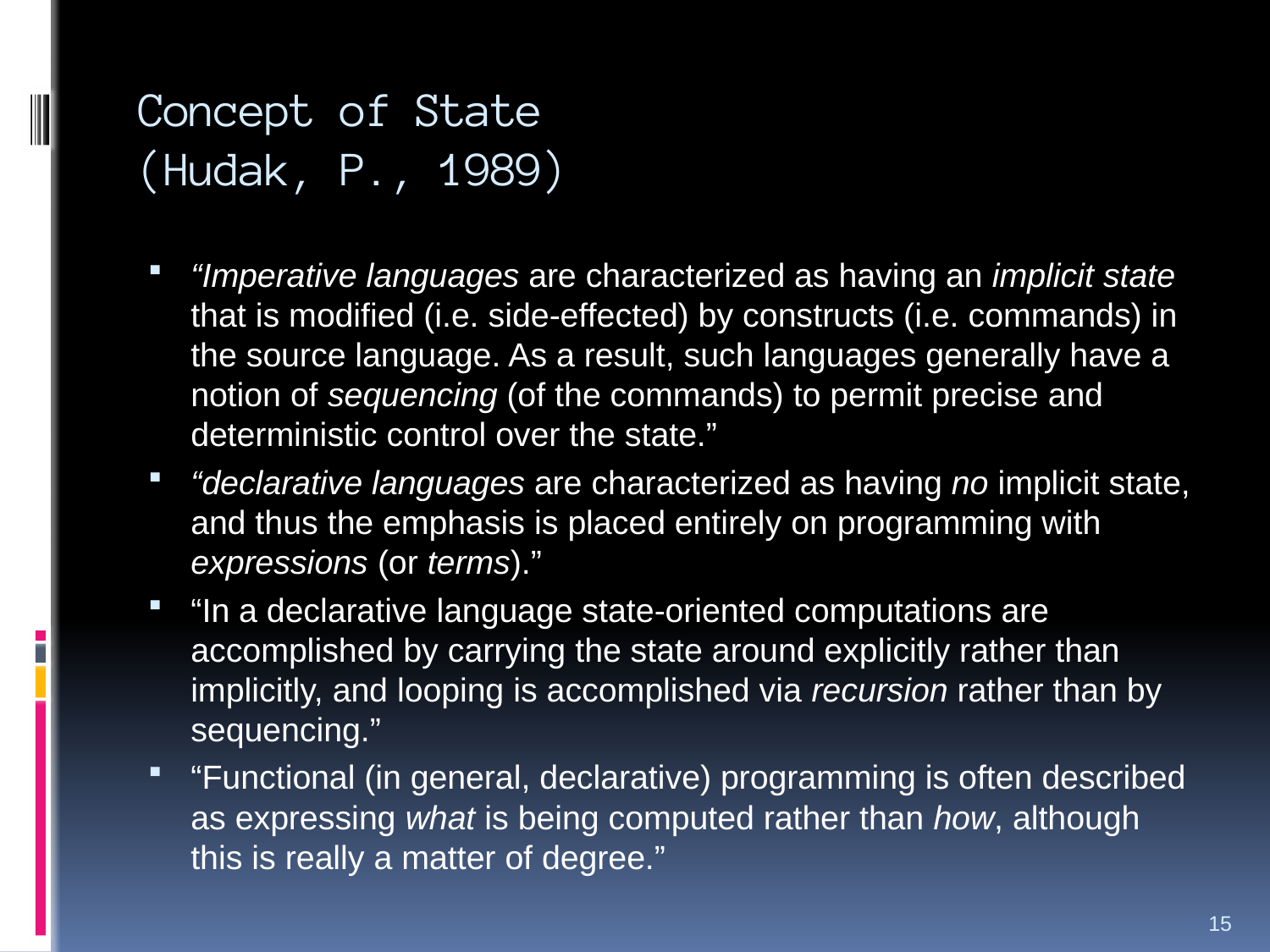

# Concept of State (Hudak, P., 1989)
“Imperative languages are characterized as having an implicit state that is modified (i.e. side-effected) by constructs (i.e. commands) in the source language. As a result, such languages generally have a notion of sequencing (of the commands) to permit precise and deterministic control over the state.”
“declarative languages are characterized as having no implicit state, and thus the emphasis is placed entirely on programming with expressions (or terms).”
“In a declarative language state-oriented computations are accomplished by carrying the state around explicitly rather than implicitly, and looping is accomplished via recursion rather than by sequencing.”
“Functional (in general, declarative) programming is often described as expressing what is being computed rather than how, although this is really a matter of degree.”
15